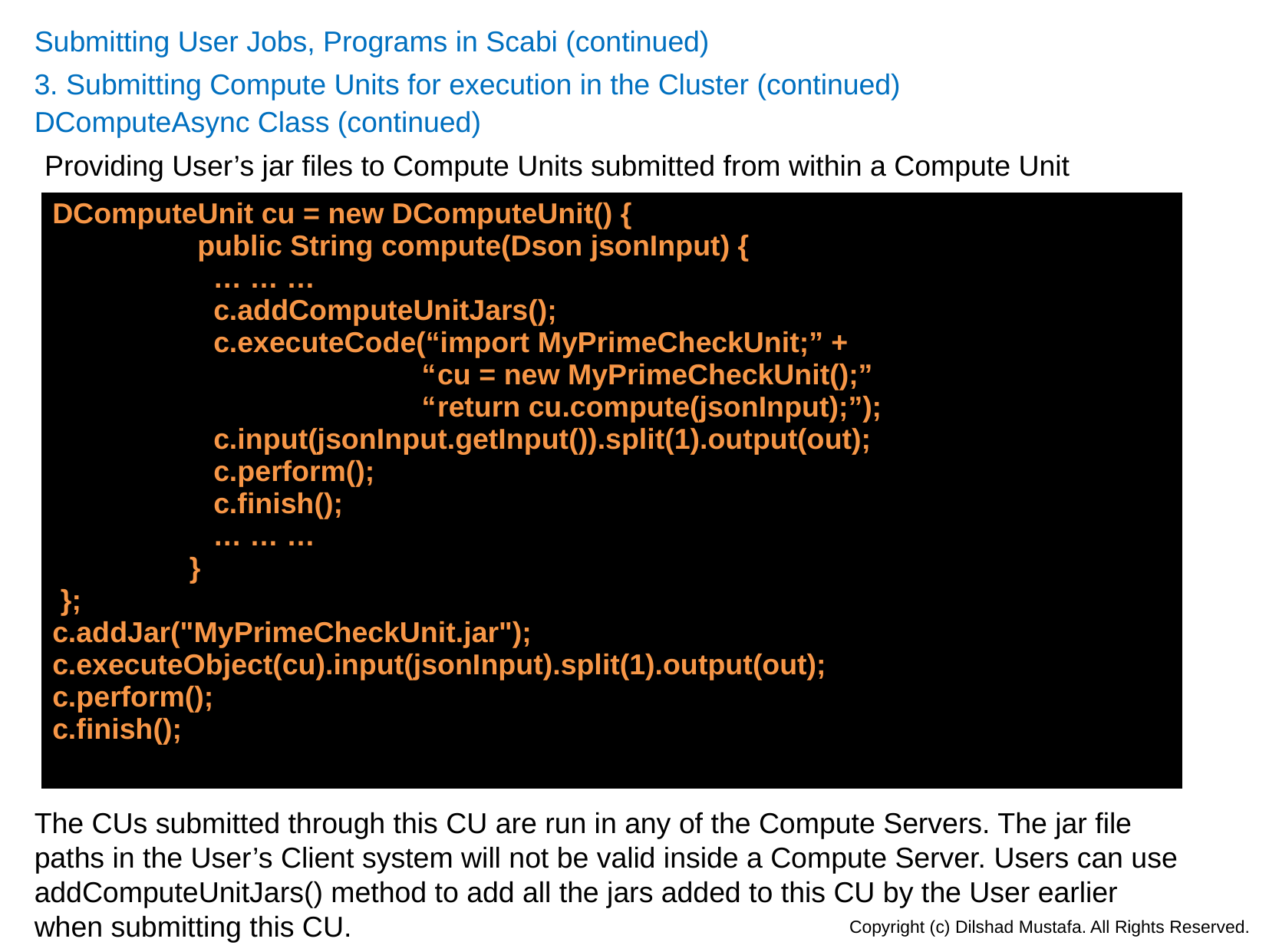

Submitting User Jobs, Programs in Scabi (continued)
3. Submitting Compute Units for execution in the Cluster (continued)
DComputeAsync Class (continued)
Providing User’s jar files to Compute Units submitted from within a Compute Unit
| DComputeUnit cu = new DComputeUnit() { public String compute(Dson jsonInput) { … … … c.addComputeUnitJars(); c.executeCode(“import MyPrimeCheckUnit;” + “cu = new MyPrimeCheckUnit();” “return cu.compute(jsonInput);”); c.input(jsonInput.getInput()).split(1).output(out); c.perform(); c.finish(); … … … } }; c.addJar("MyPrimeCheckUnit.jar"); c.executeObject(cu).input(jsonInput).split(1).output(out); c.perform(); c.finish(); |
| --- |
The CUs submitted through this CU are run in any of the Compute Servers. The jar file paths in the User’s Client system will not be valid inside a Compute Server. Users can use addComputeUnitJars() method to add all the jars added to this CU by the User earlier when submitting this CU.
Copyright (c) Dilshad Mustafa. All Rights Reserved.